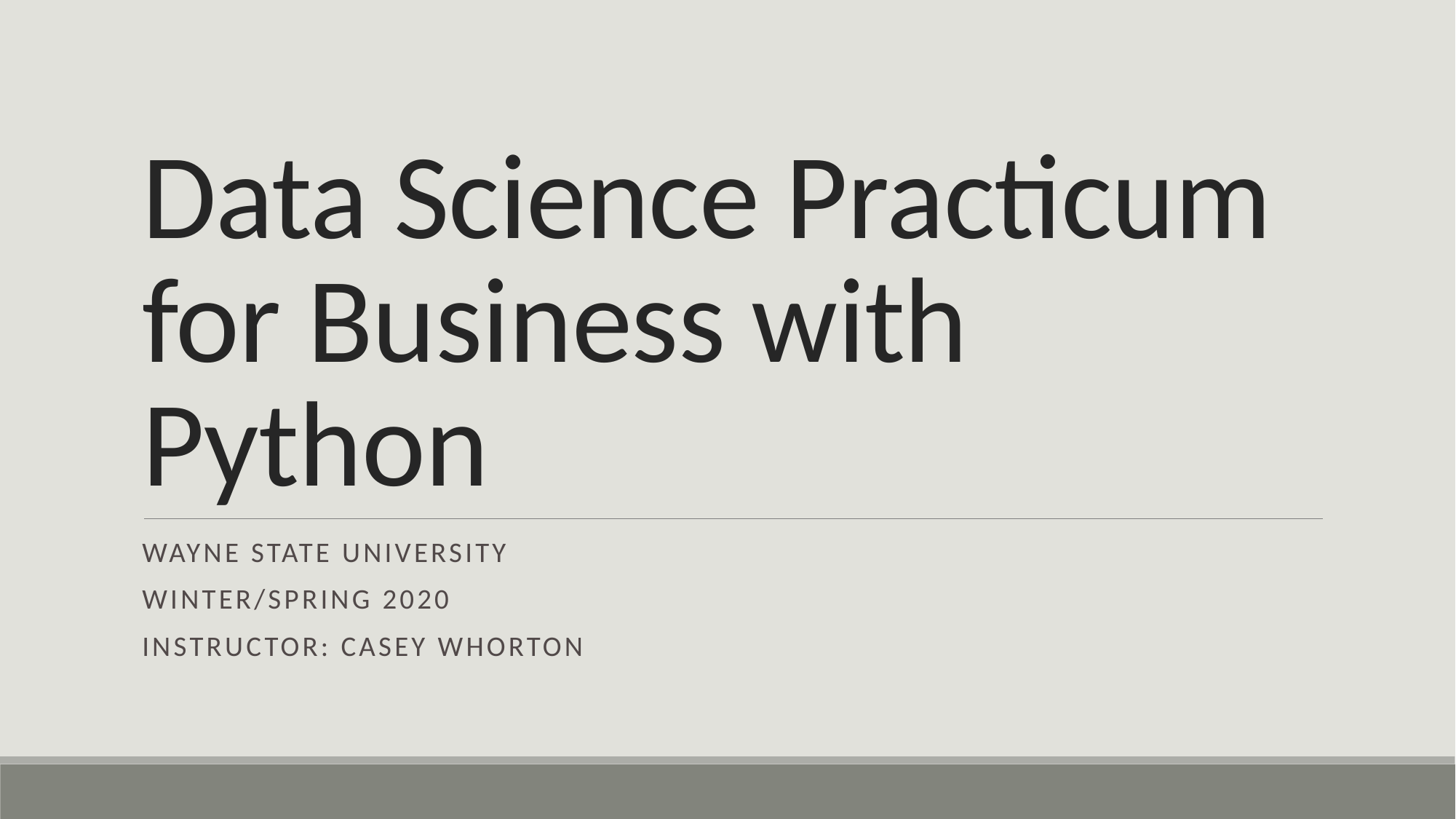

# Data Science Practicum for Business with Python
Wayne state university
Winter/Spring 2020
Instructor: casey whorton